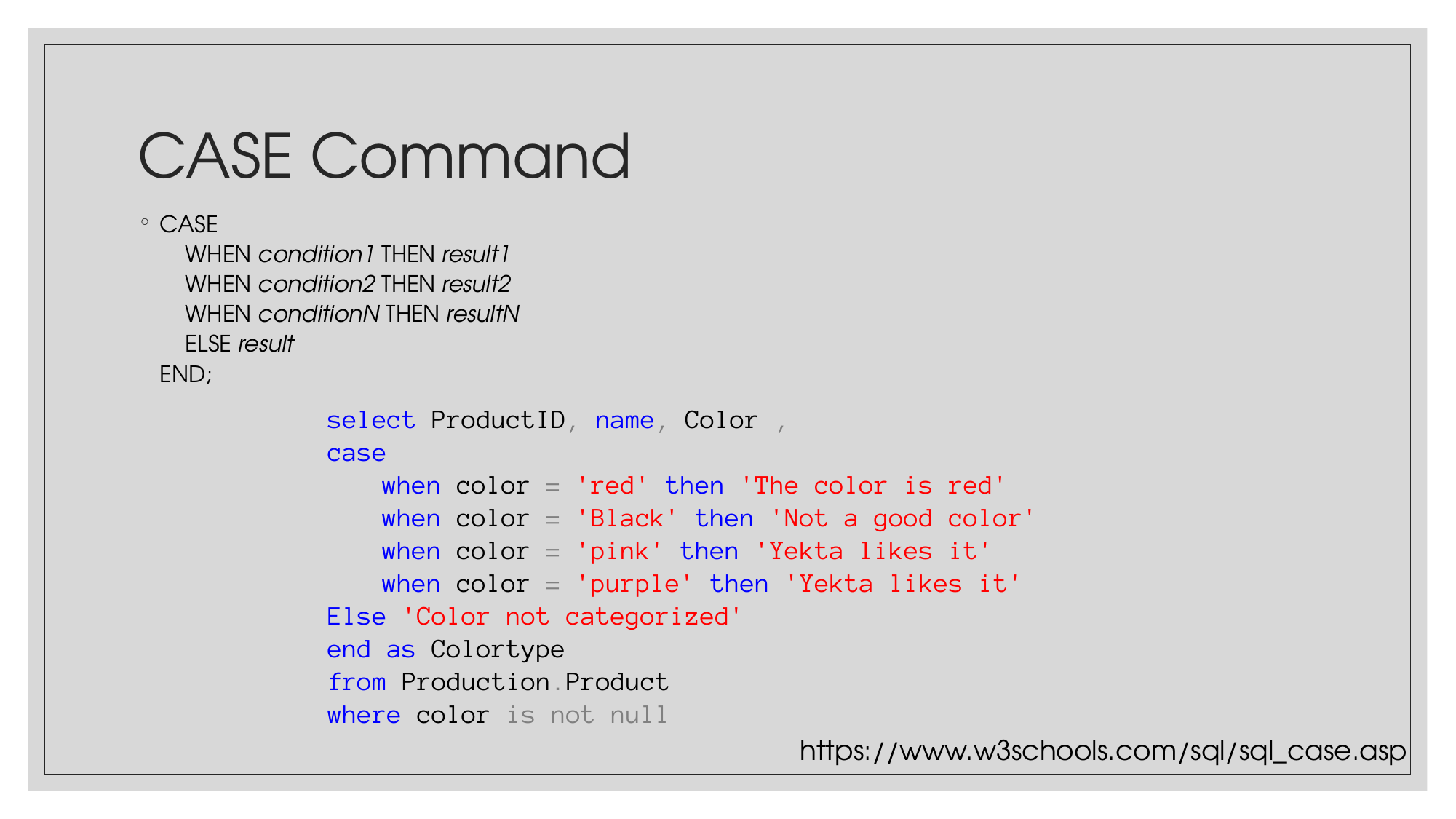

# CASE Command
CASE
    WHEN condition1 THEN result1
    WHEN condition2 THEN result2
    WHEN conditionN THEN resultN
    ELSE result
END;

select ProductID, name, Color ,
case
when color = 'red' then 'The color is red'
when color = 'Black' then 'Not a good color'
when color = 'pink' then 'Yekta likes it'
when color = 'purple' then 'Yekta likes it'
Else 'Color not categorized'
end as Colortype
from Production.Product
where color is not null
https://www.w3schools.com/sql/sql_case.asp